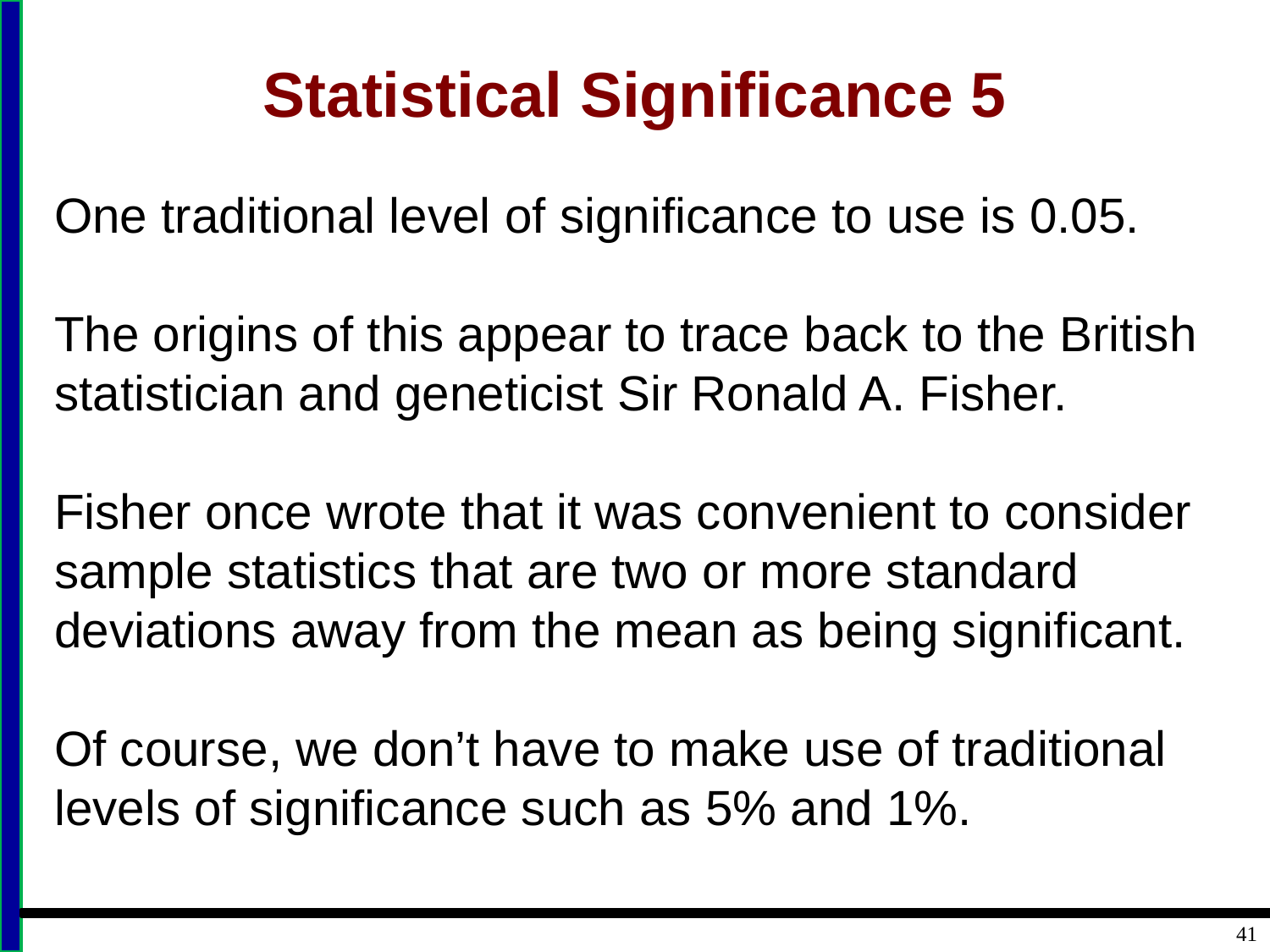

# Statistical Significance 5
One traditional level of significance to use is 0.05.

The origins of this appear to trace back to the British statistician and geneticist Sir Ronald A. Fisher.

Fisher once wrote that it was convenient to consider sample statistics that are two or more standard deviations away from the mean as being significant.

Of course, we don’t have to make use of traditional levels of significance such as 5% and 1%.